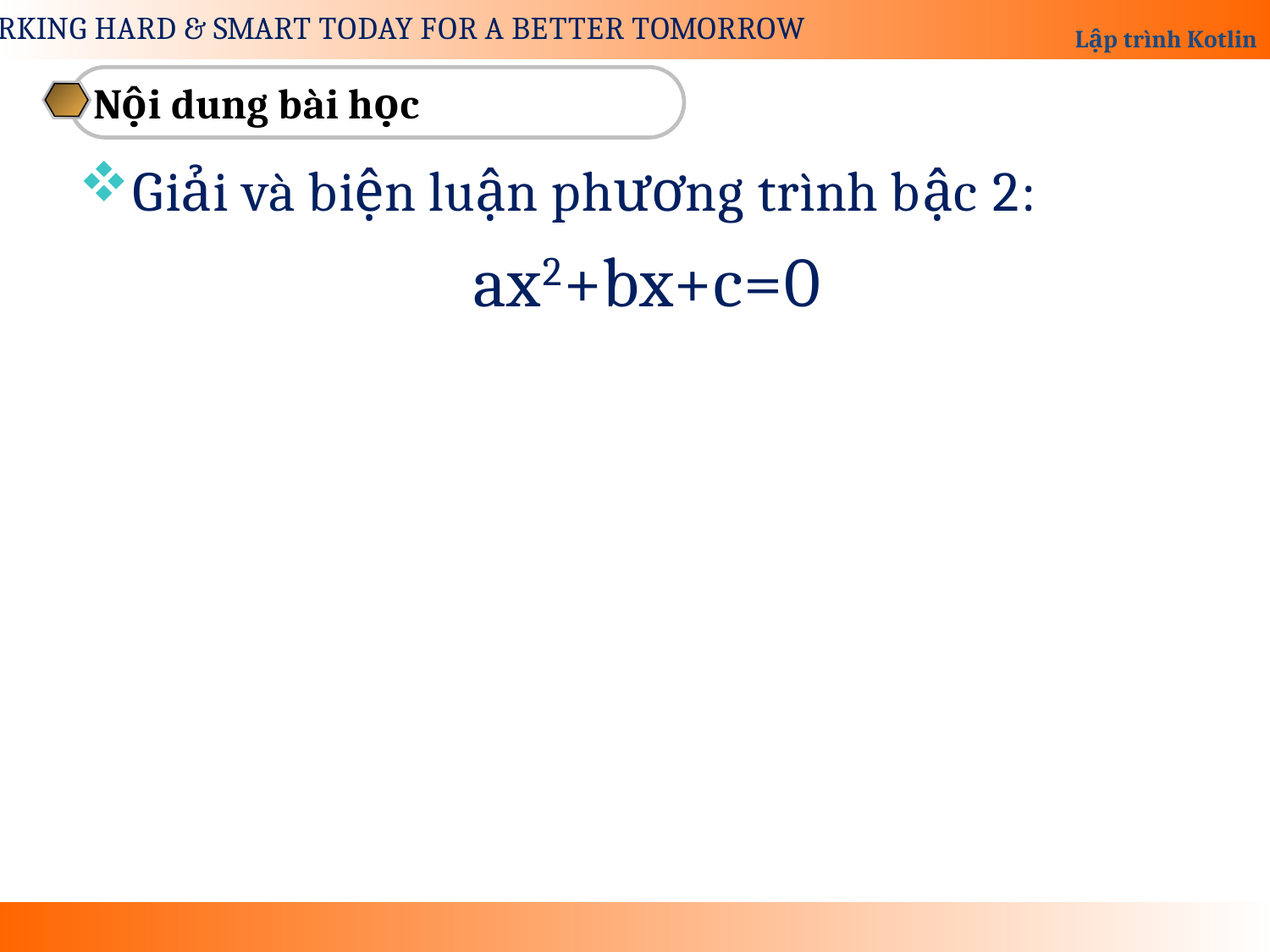

Nội dung bài học

Giải và biện luận phương trình bậc 2:
ax2+bx+c=0